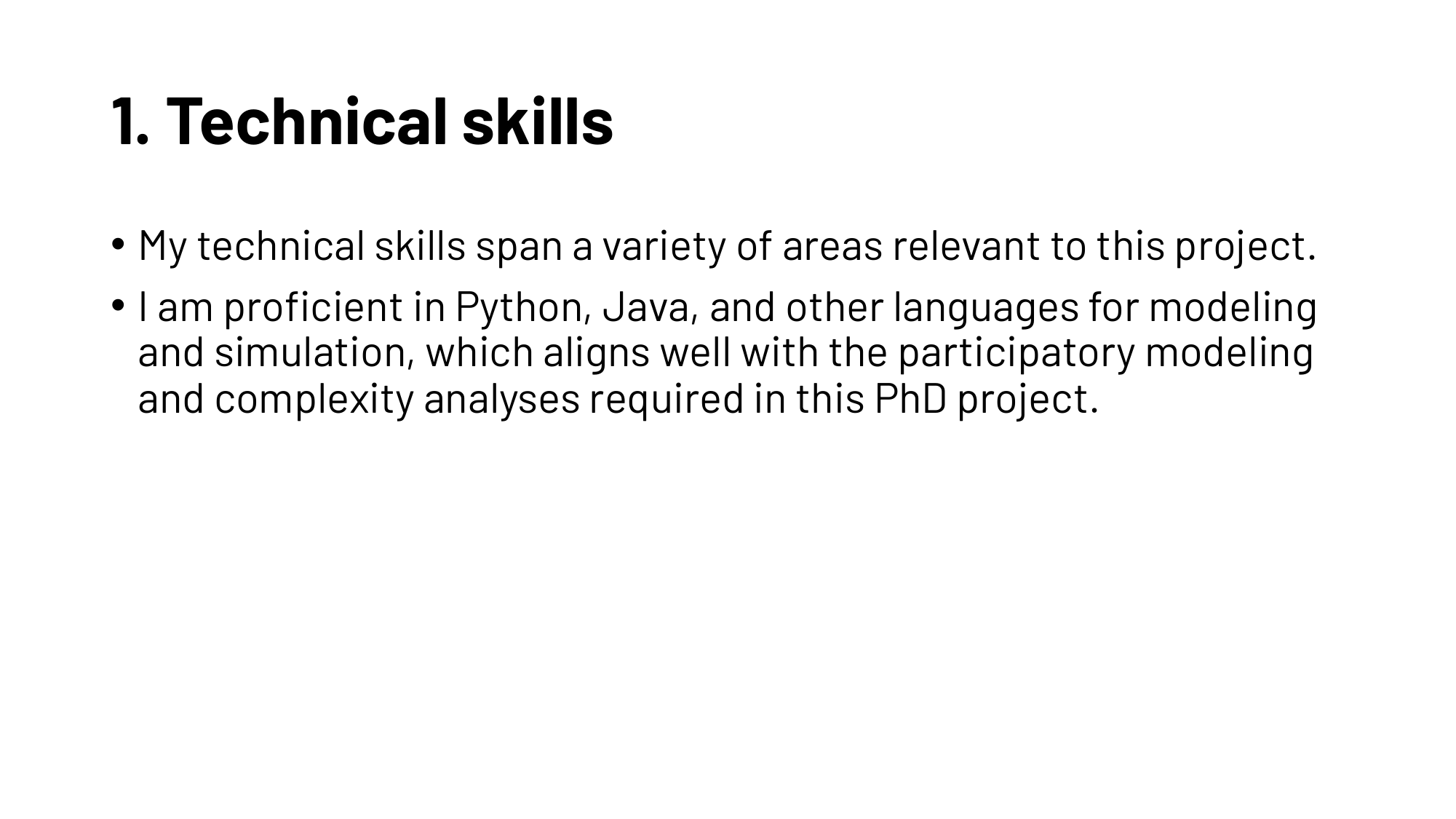

# 1. Technical skills
My technical skills span a variety of areas relevant to this project.
I am proficient in Python, Java, and other languages for modeling and simulation, which aligns well with the participatory modeling and complexity analyses required in this PhD project.